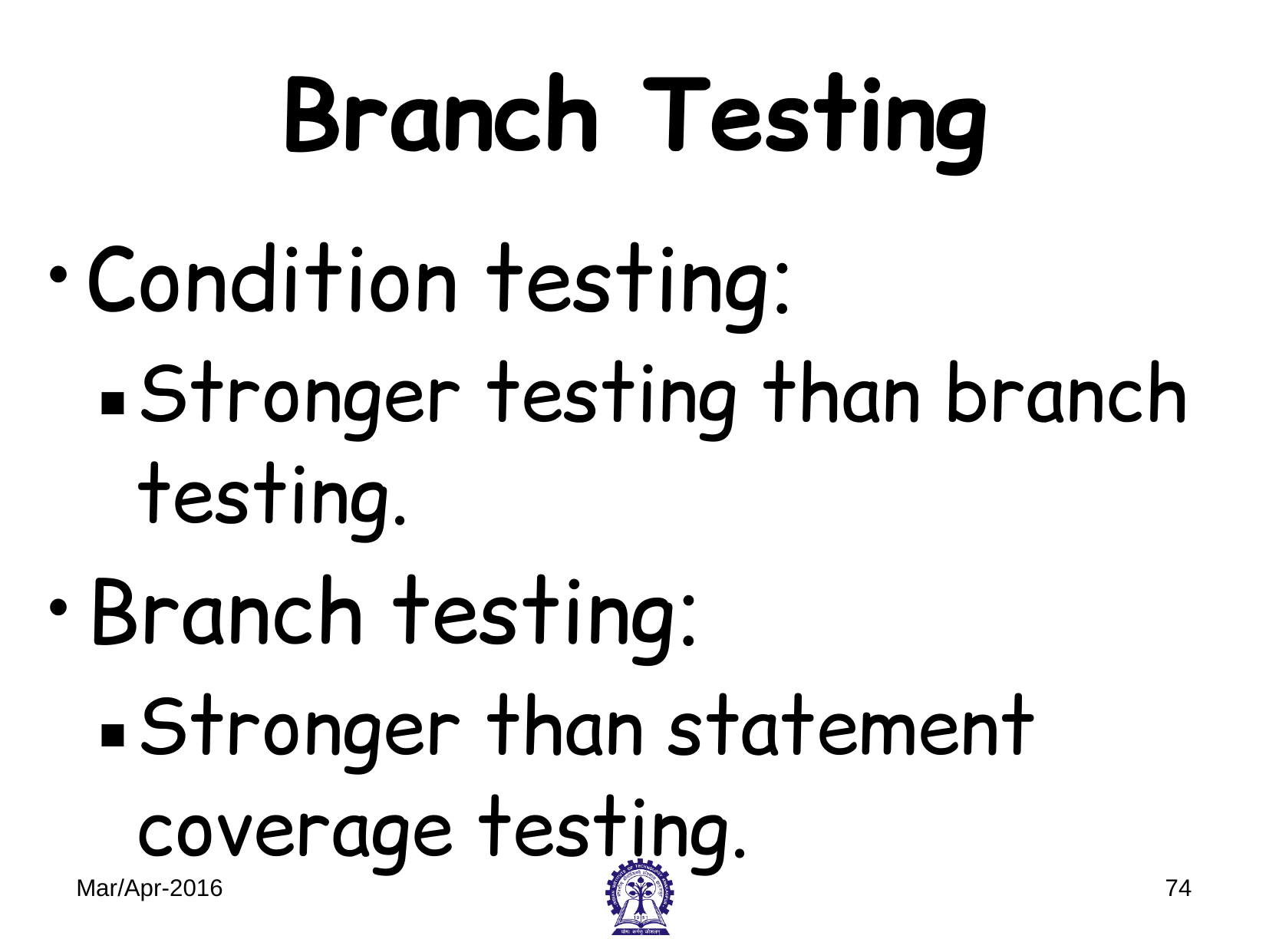

# Branch Testing
Condition testing:
Stronger testing than branch testing.
Branch testing:
Stronger than statement coverage testing.
Mar/Apr-2016
74